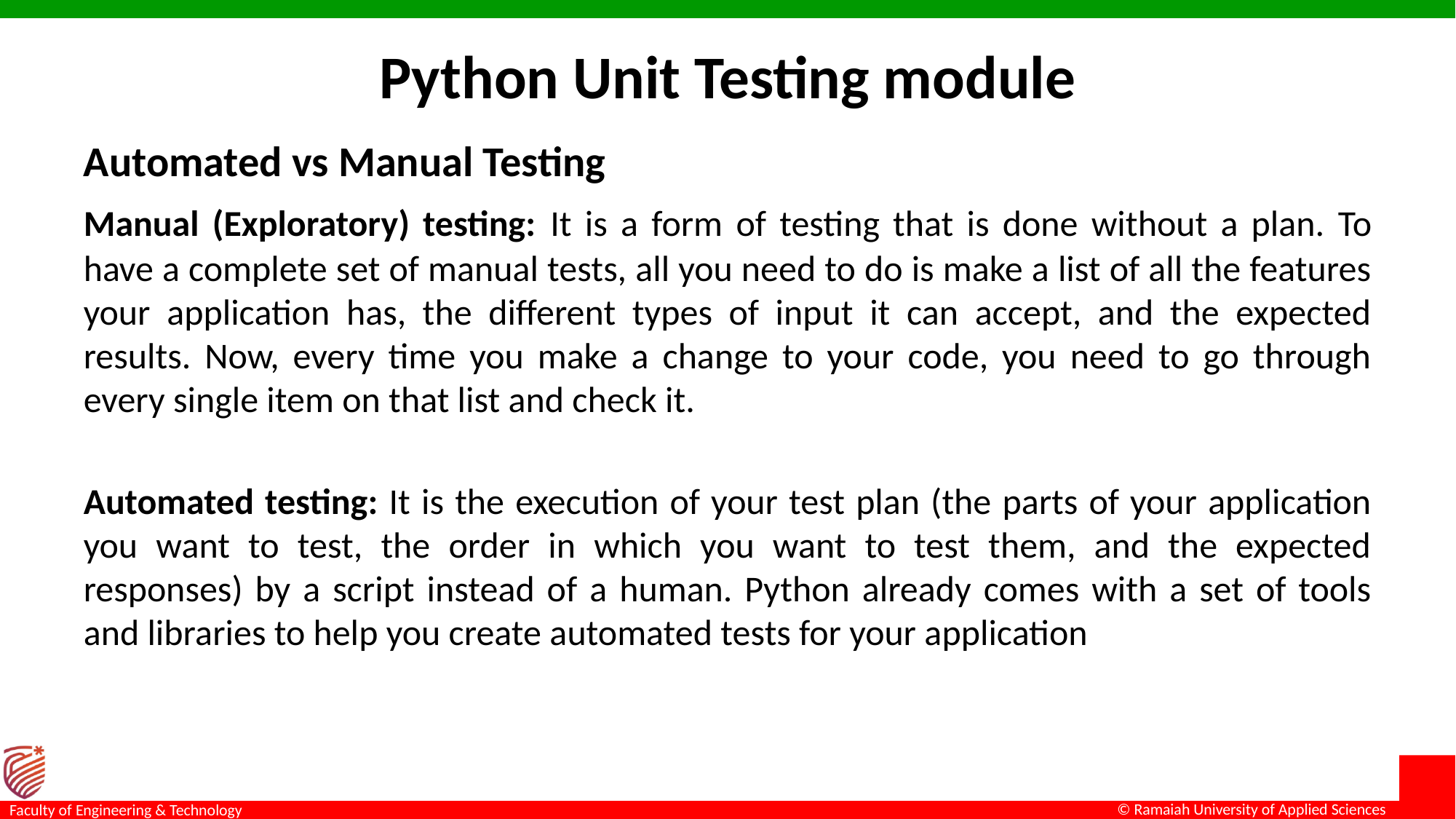

# Python Unit Testing module
Automated vs Manual Testing
Manual (Exploratory) testing: It is a form of testing that is done without a plan. To have a complete set of manual tests, all you need to do is make a list of all the features your application has, the different types of input it can accept, and the expected results. Now, every time you make a change to your code, you need to go through every single item on that list and check it.

Automated testing: It is the execution of your test plan (the parts of your application you want to test, the order in which you want to test them, and the expected responses) by a script instead of a human. Python already comes with a set of tools and libraries to help you create automated tests for your application